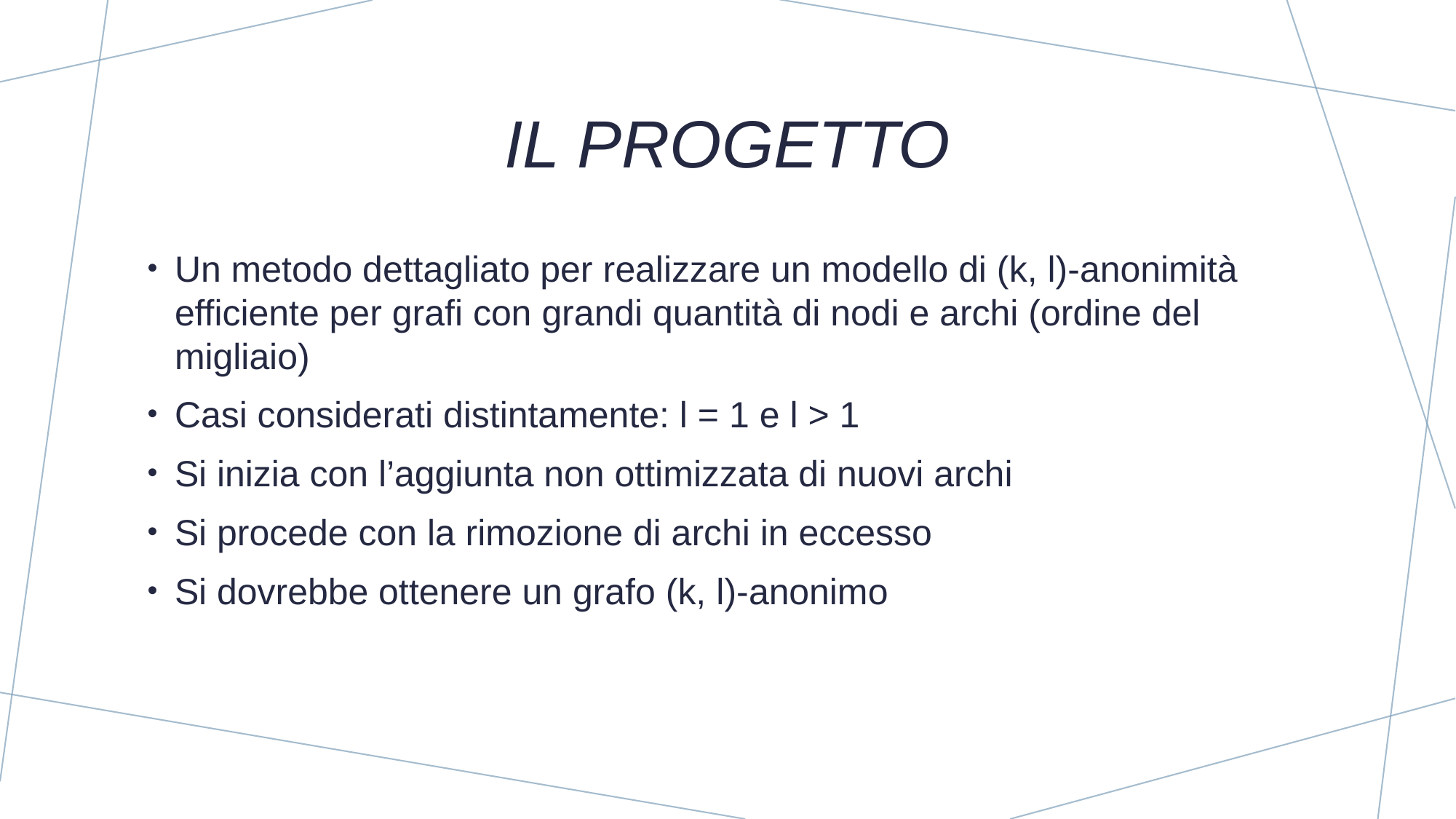

# Il Progetto
Un metodo dettagliato per realizzare un modello di (k, l)-anonimità efficiente per grafi con grandi quantità di nodi e archi (ordine del migliaio)
Casi considerati distintamente: l = 1 e l > 1
Si inizia con l’aggiunta non ottimizzata di nuovi archi
Si procede con la rimozione di archi in eccesso
Si dovrebbe ottenere un grafo (k, l)-anonimo